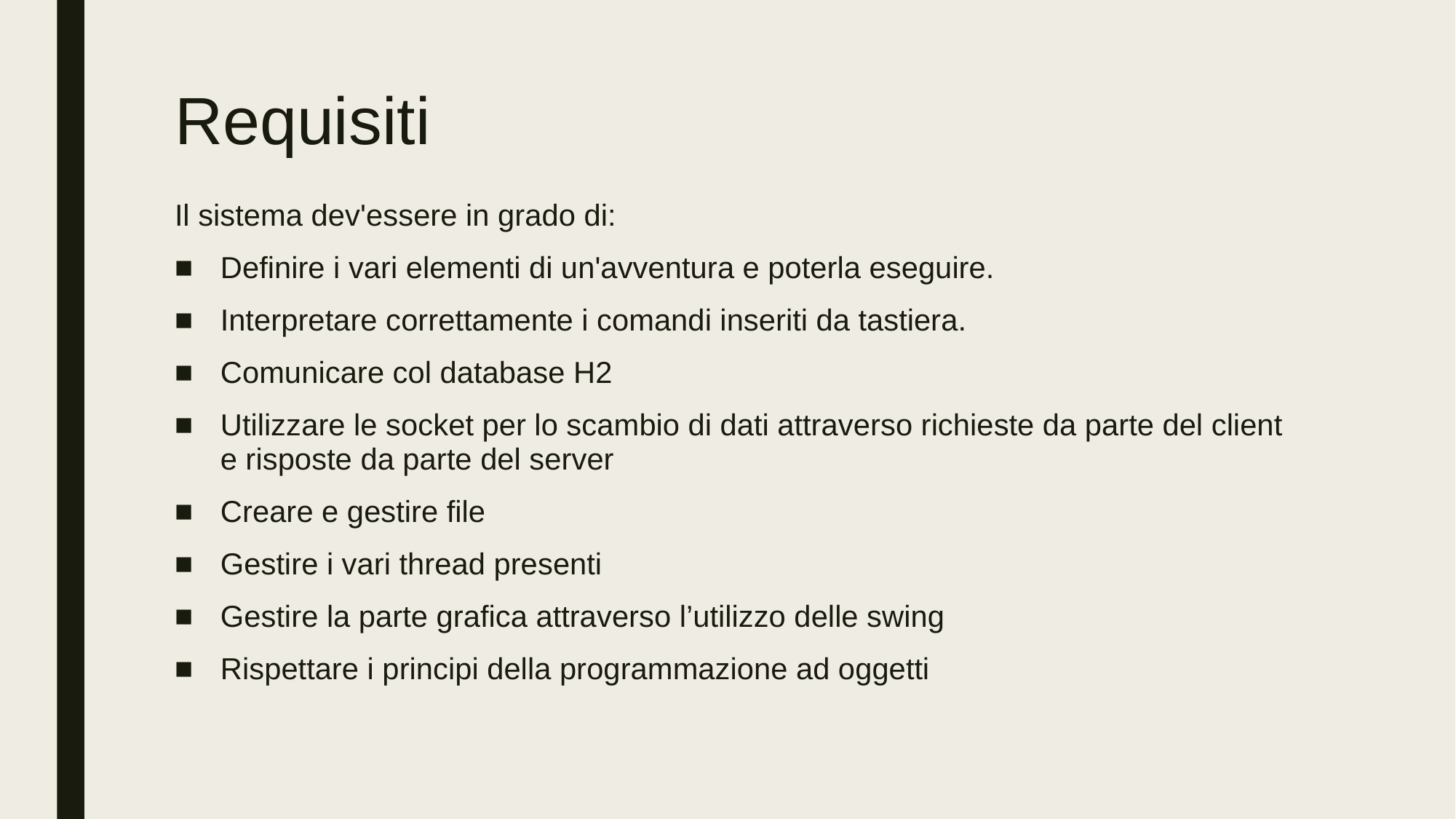

# Requisiti
Il sistema dev'essere in grado di:
Definire i vari elementi di un'avventura e poterla eseguire.
Interpretare correttamente i comandi inseriti da tastiera.
Comunicare col database H2
Utilizzare le socket per lo scambio di dati attraverso richieste da parte del client e risposte da parte del server
Creare e gestire file
Gestire i vari thread presenti
Gestire la parte grafica attraverso l’utilizzo delle swing
Rispettare i principi della programmazione ad oggetti